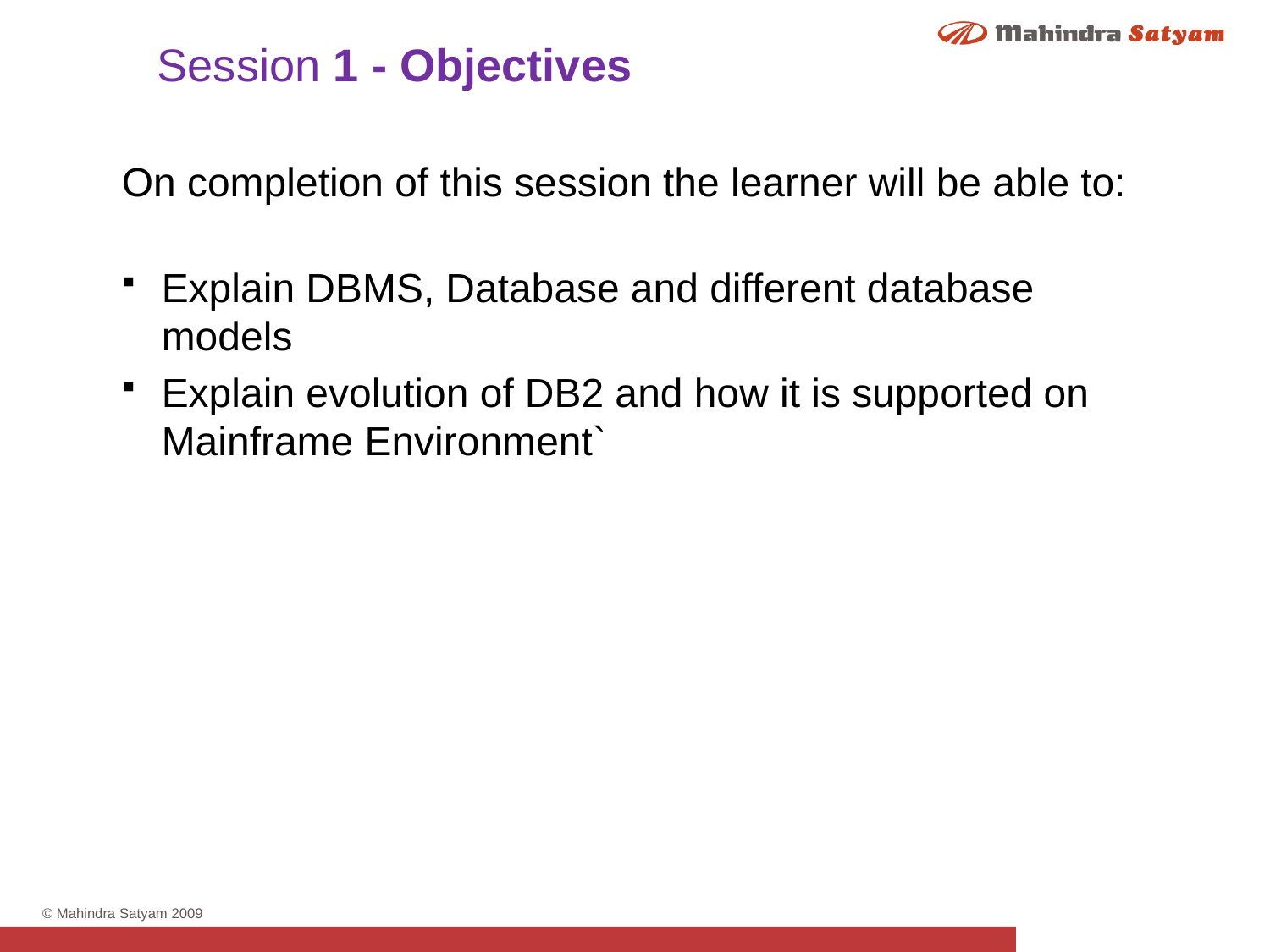

Session 1 - Objectives
On completion of this session the learner will be able to:

Explain DBMS, Database and different database models
Explain evolution of DB2 and how it is supported on Mainframe Environment`